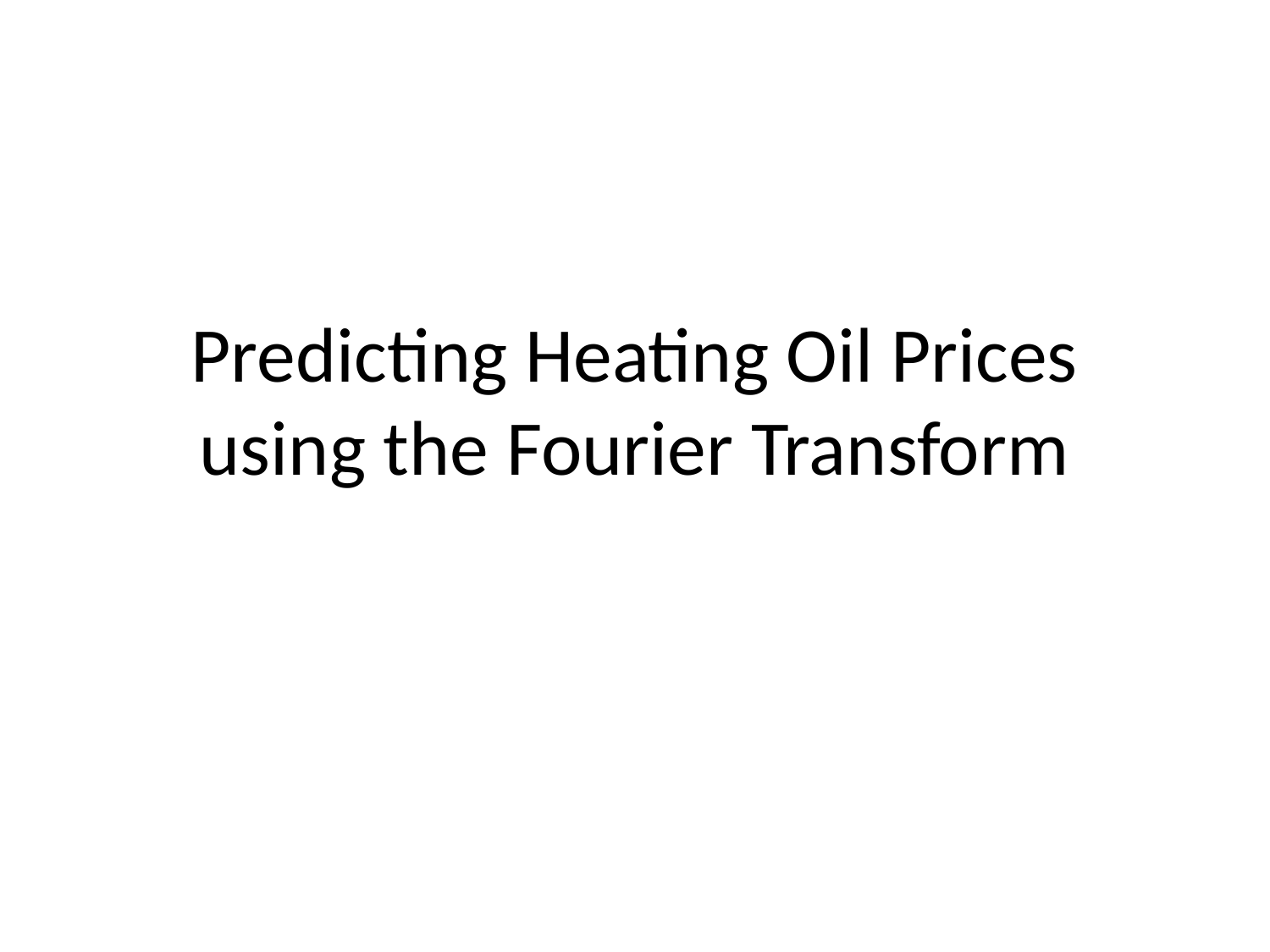

# Predicting Heating Oil Prices using the Fourier Transform